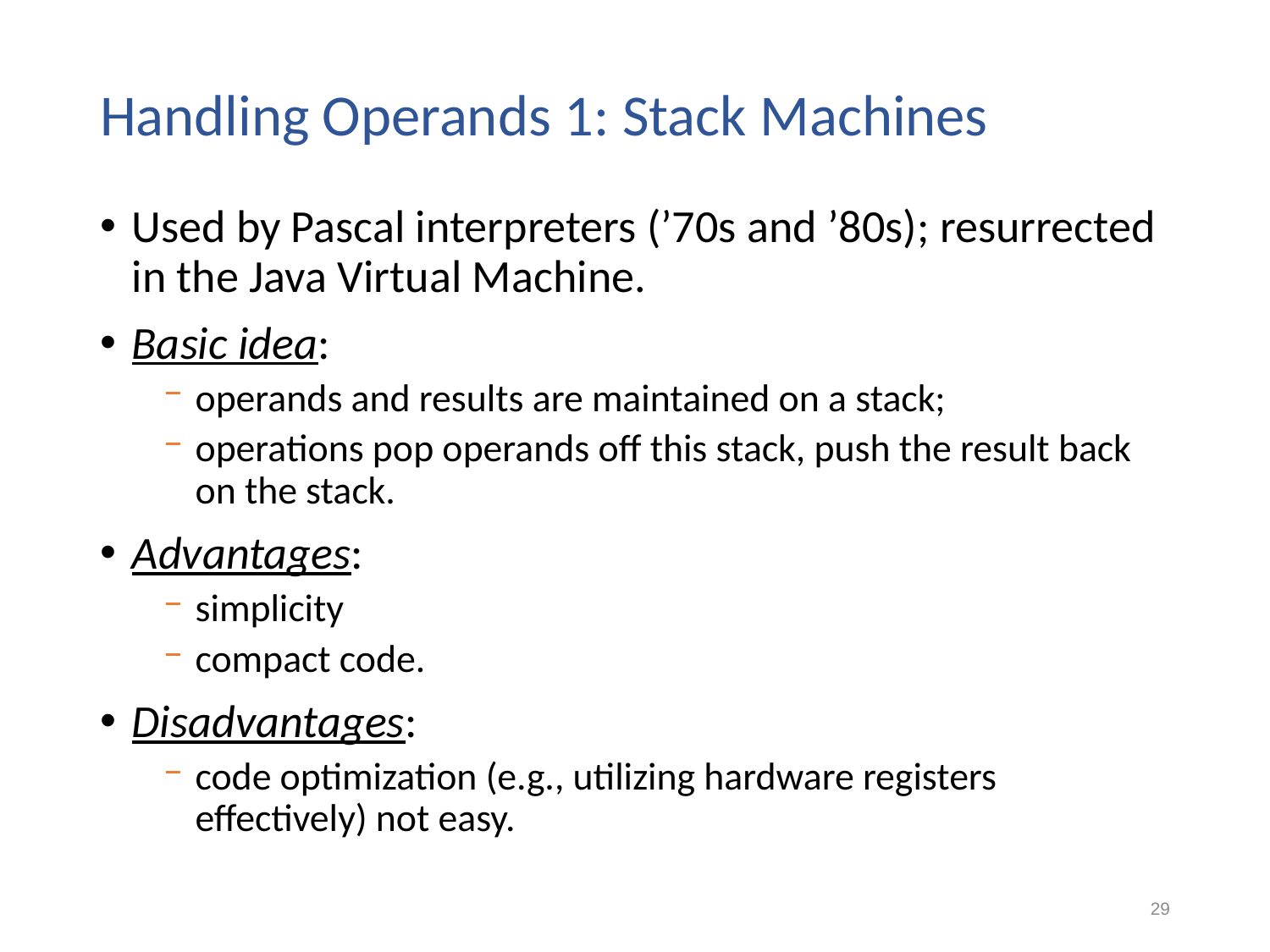

# Handling Operands 1: Stack Machines
Used by Pascal interpreters (’70s and ’80s); resurrected in the Java Virtual Machine.
Basic idea:
operands and results are maintained on a stack;
operations pop operands off this stack, push the result back on the stack.
Advantages:
simplicity
compact code.
Disadvantages:
code optimization (e.g., utilizing hardware registers effectively) not easy.
29